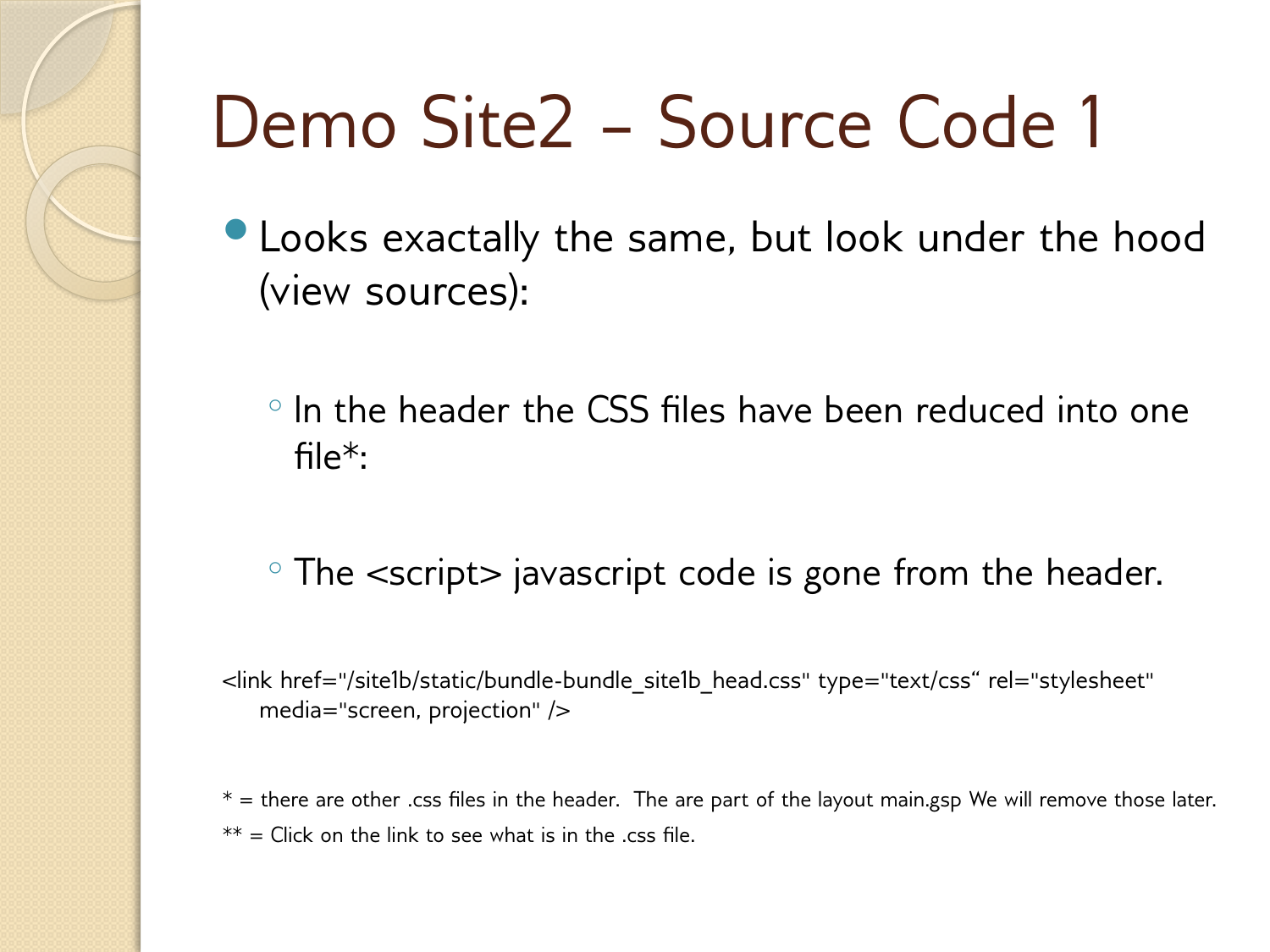

# Demo Site2 – Source Code 1
Looks exactally the same, but look under the hood (view sources):

In the header the CSS files have been reduced into one file*:

The <script> javascript code is gone from the header.

<link href="/site1b/static/bundle-bundle_site1b_head.css" type="text/css“ rel="stylesheet" media="screen, projection" />
* = there are other .css files in the header.  The are part of the layout main.gsp We will remove those later.
** = Click on the link to see what is in the .css file.